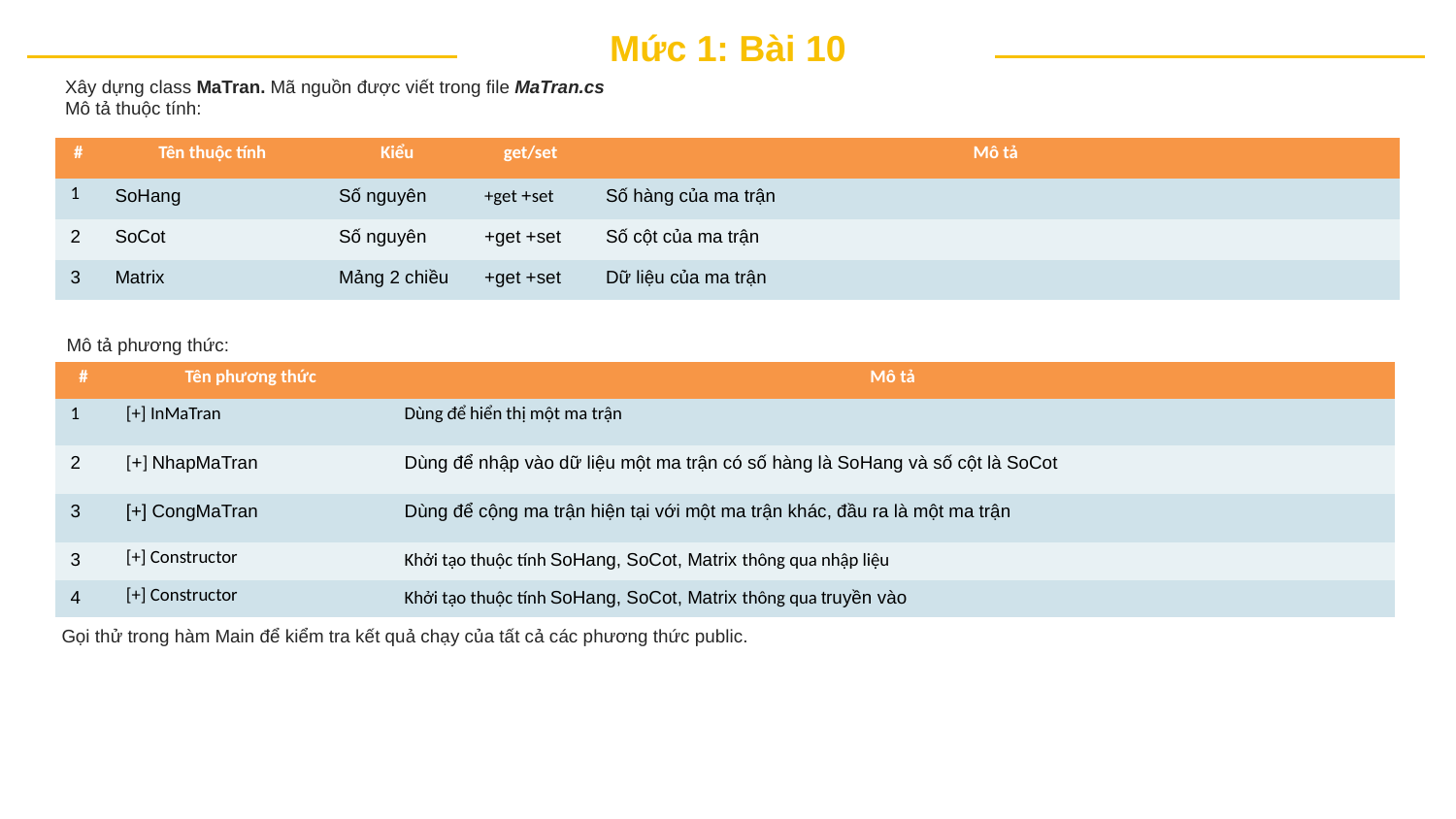

Mức 1: Bài 10
Xây dựng class MaTran. Mã nguồn được viết trong file MaTran.cs
Mô tả thuộc tính:
| # | Tên thuộc tính | Kiểu | get/set | Mô tả |
| --- | --- | --- | --- | --- |
| 1 | SoHang | Số nguyên | +get +set | Số hàng của ma trận |
| 2 | SoCot | Số nguyên | +get +set | Số cột của ma trận |
| 3 | Matrix | Mảng 2 chiều | +get +set | Dữ liệu của ma trận |
Mô tả phương thức:
| # | Tên phương thức | Mô tả |
| --- | --- | --- |
| 1 | [+] InMaTran | Dùng để hiển thị một ma trận |
| 2 | [+] NhapMaTran | Dùng để nhập vào dữ liệu một ma trận có số hàng là SoHang và số cột là SoCot |
| 3 | [+] CongMaTran | Dùng để cộng ma trận hiện tại với một ma trận khác, đầu ra là một ma trận |
| 3 | [+] Constructor | Khởi tạo thuộc tính SoHang, SoCot, Matrix thông qua nhập liệu |
| 4 | [+] Constructor | Khởi tạo thuộc tính SoHang, SoCot, Matrix thông qua truyền vào |
Gọi thử trong hàm Main để kiểm tra kết quả chạy của tất cả các phương thức public.